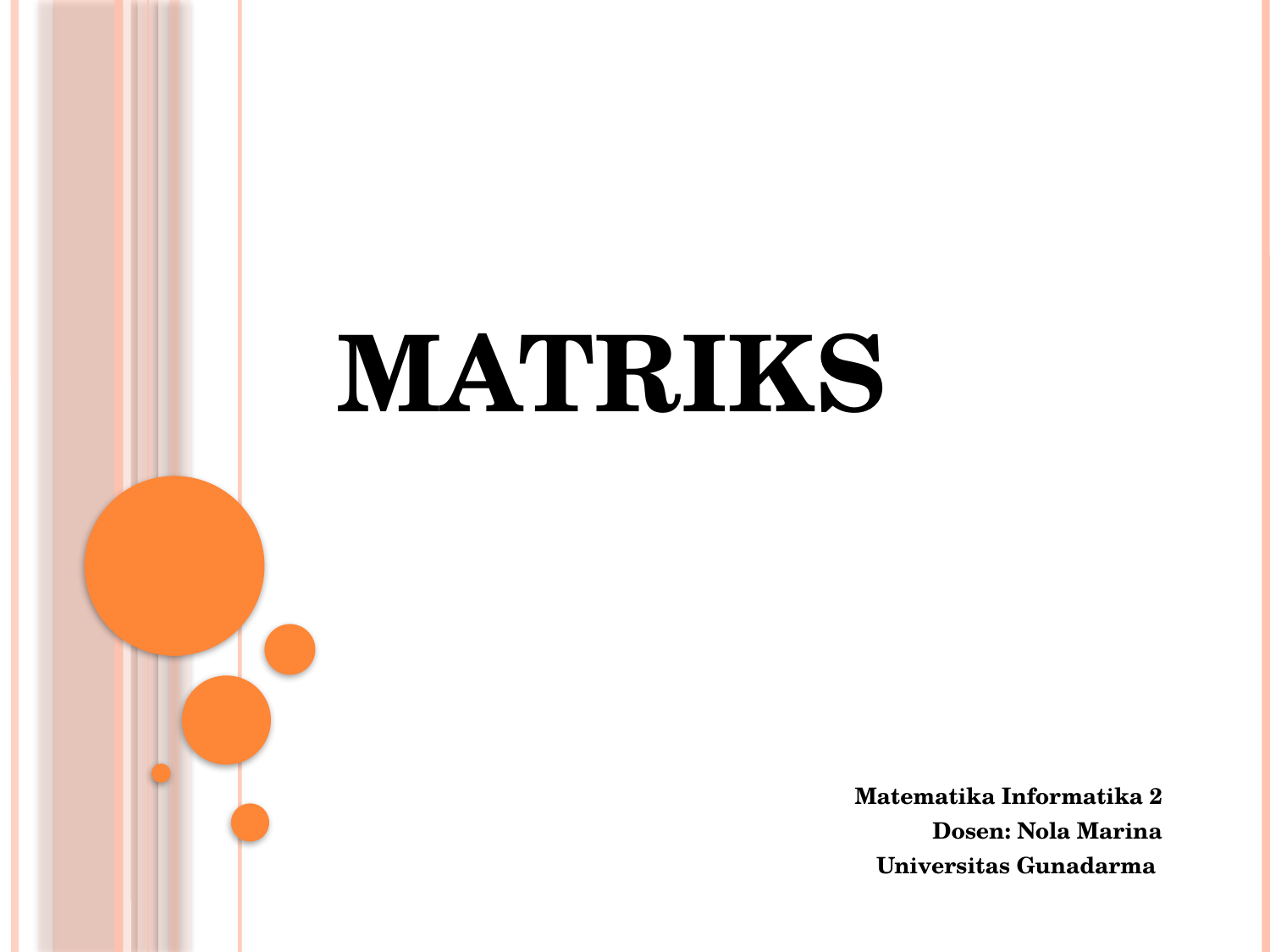

# Matriks
Matematika Informatika 2
Dosen: Nola Marina
Universitas Gunadarma